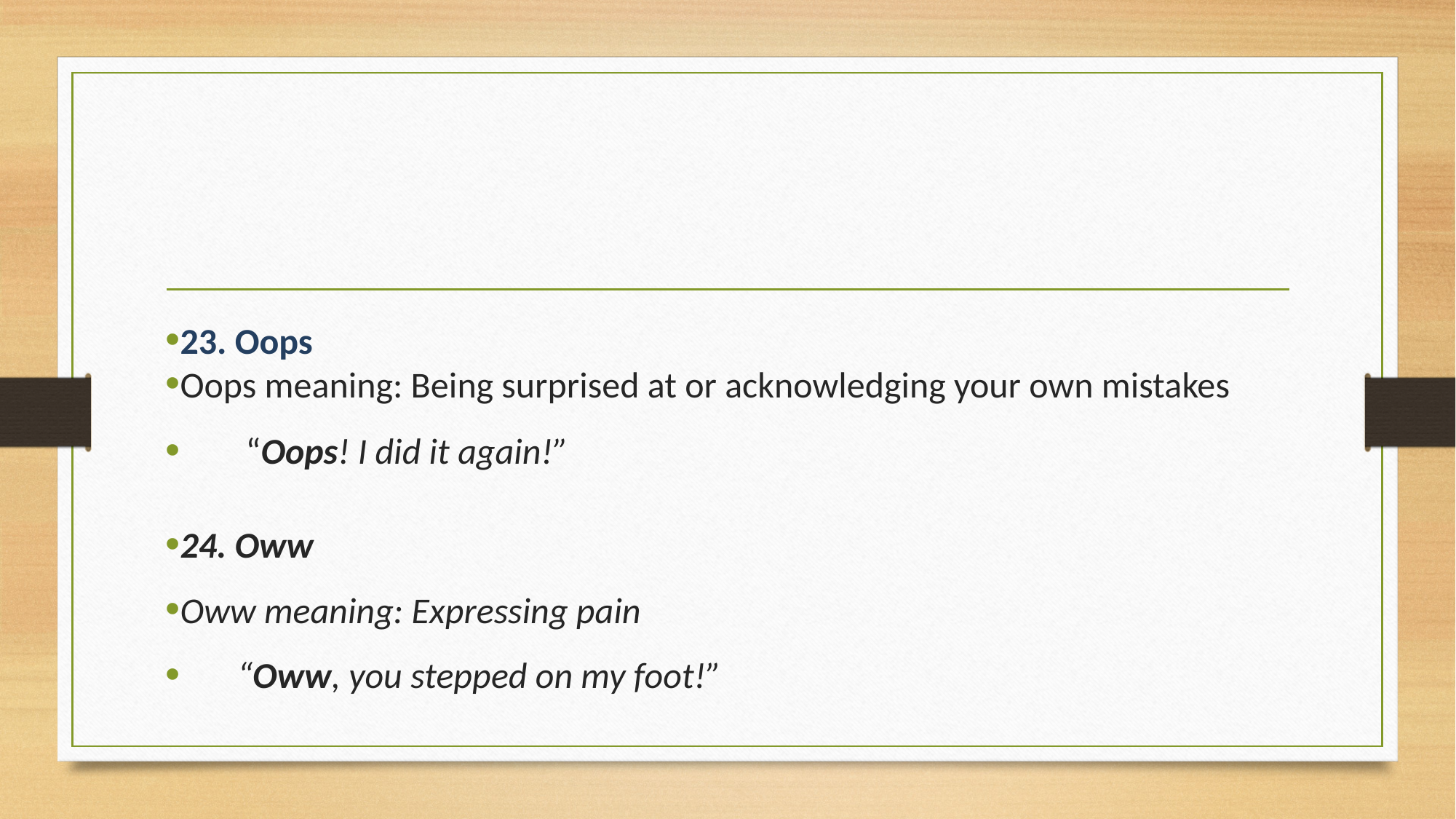

#
23. Oops
Oops meaning: Being surprised at or acknowledging your own mistakes
        “Oops! I did it again!”

24. Oww
Oww meaning: Expressing pain
       “Oww, you stepped on my foot!”